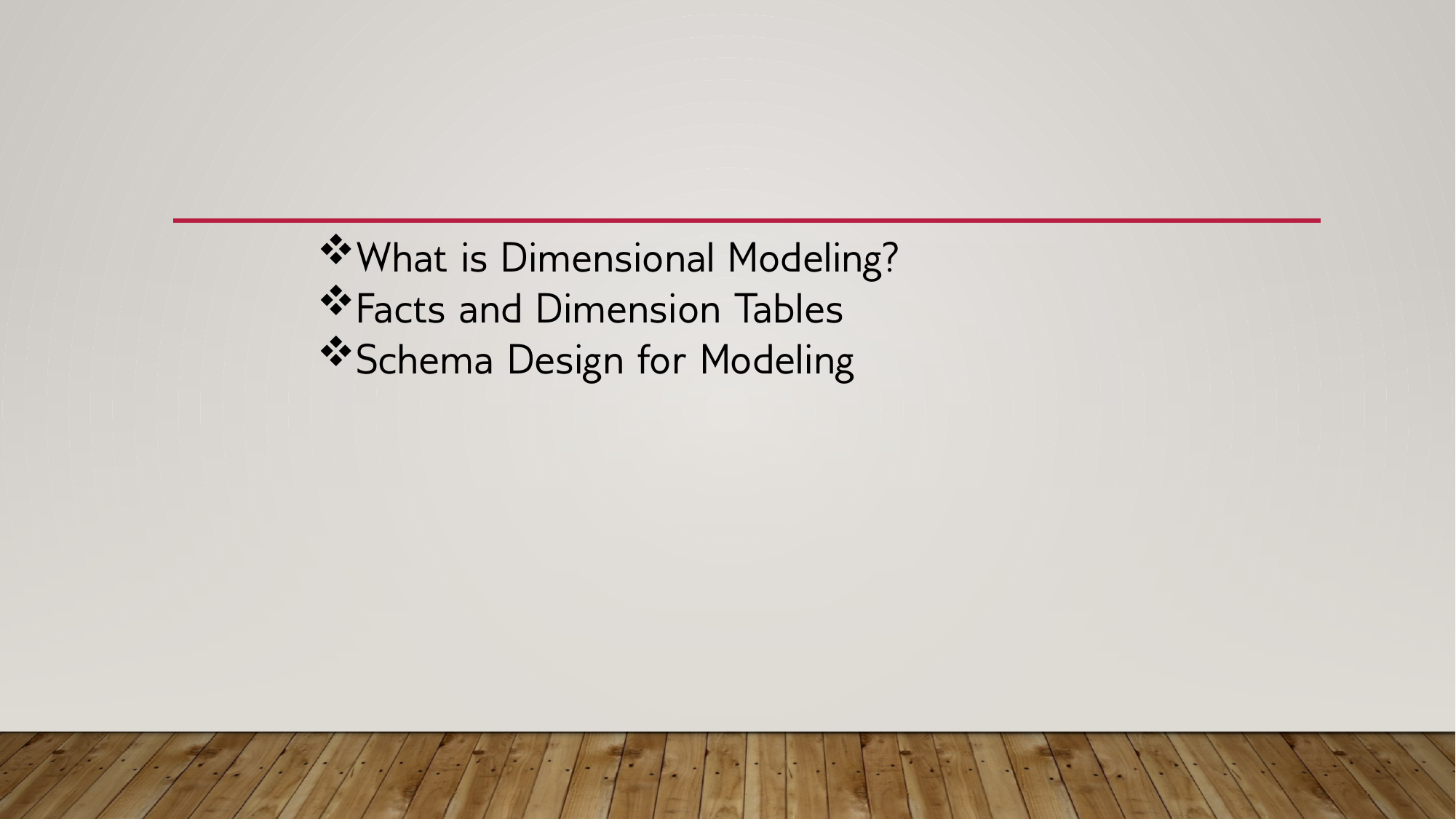

What is Dimensional Modeling?
Facts and Dimension Tables
Schema Design for Modeling